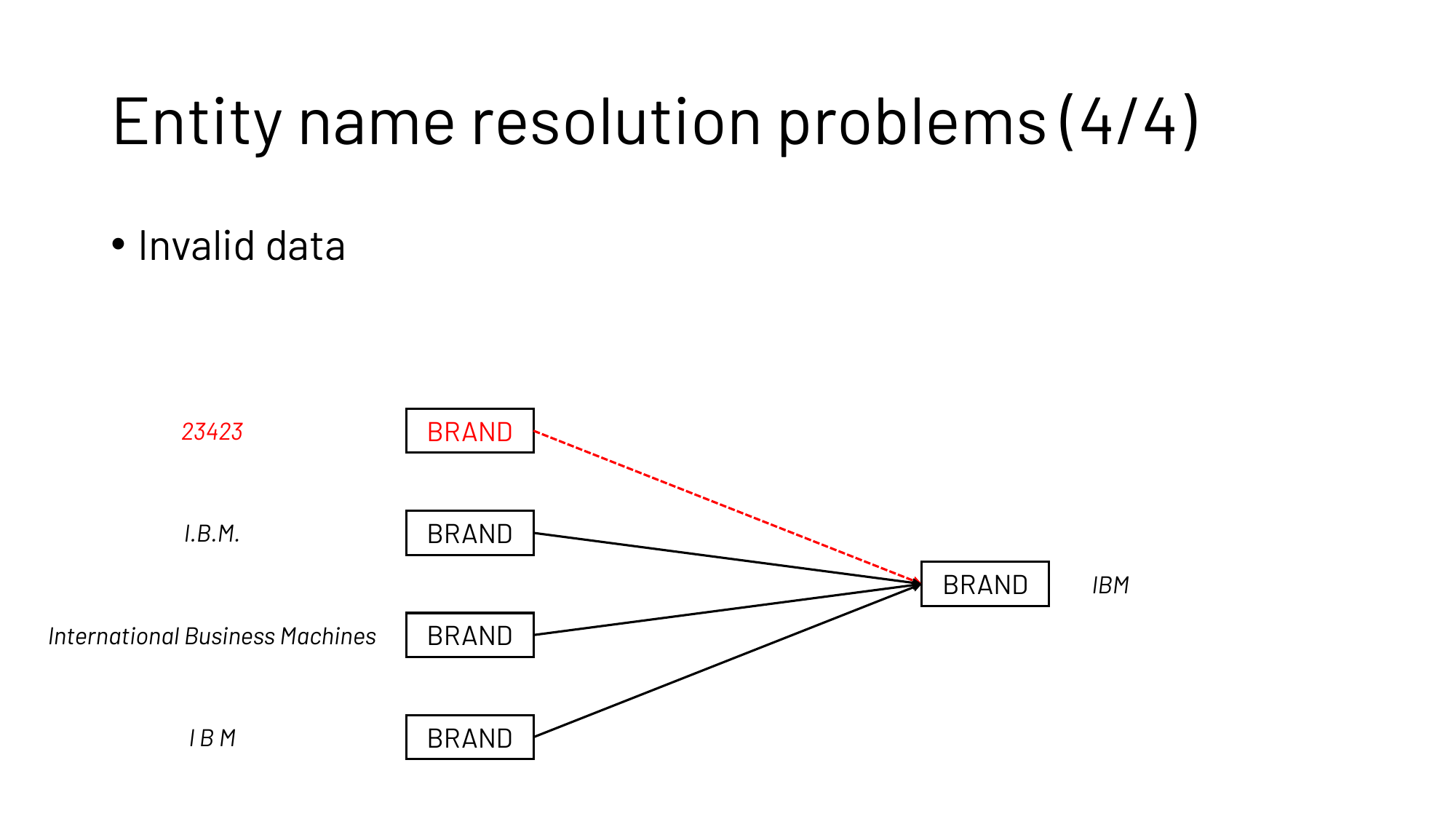

# Entity name resolution problems (4/4)
Invalid data
BRAND
23423
BRAND
I.B.M.
BRAND
IBM
BRAND
International Business Machines
BRAND
I B M